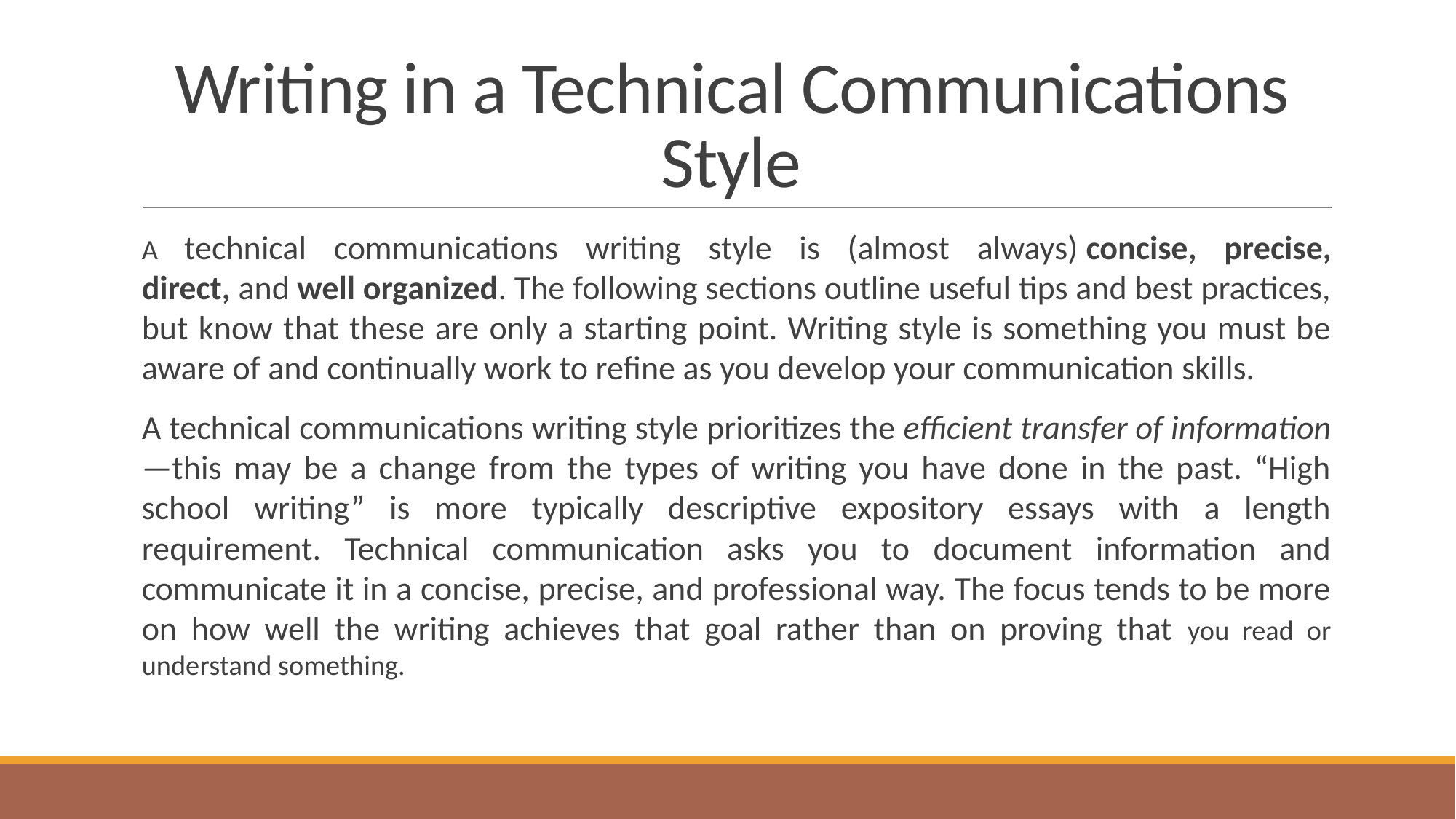

# Writing in a Technical Communications Style
A technical communications writing style is (almost always) concise, precise, direct, and well organized. The following sections outline useful tips and best practices, but know that these are only a starting point. Writing style is something you must be aware of and continually work to refine as you develop your communication skills.
A technical communications writing style prioritizes the efficient transfer of information—this may be a change from the types of writing you have done in the past. “High school writing” is more typically descriptive expository essays with a length requirement. Technical communication asks you to document information and communicate it in a concise, precise, and professional way. The focus tends to be more on how well the writing achieves that goal rather than on proving that you read or understand something.